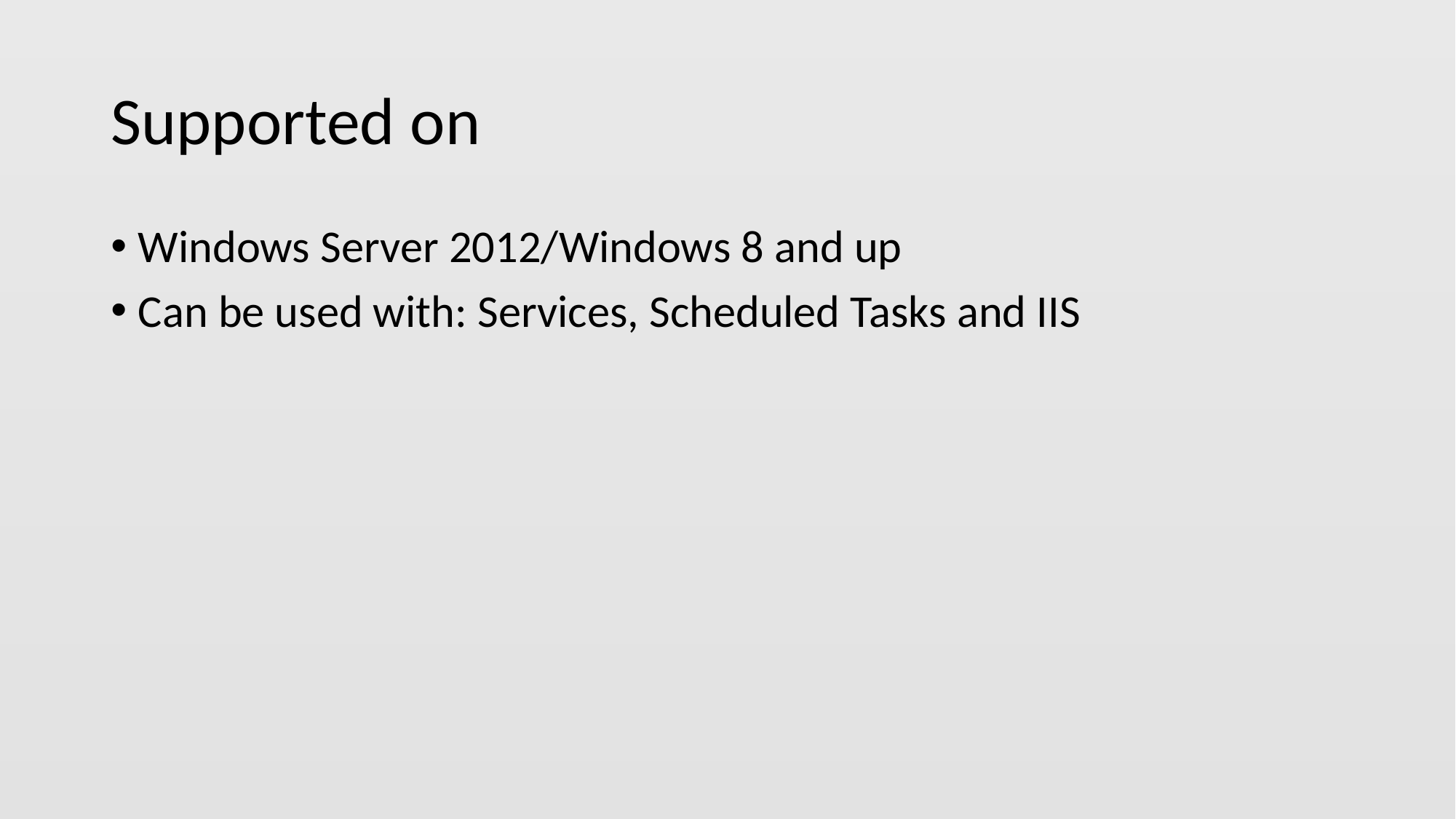

# Supported on
Windows Server 2012/Windows 8 and up
Can be used with: Services, Scheduled Tasks and IIS